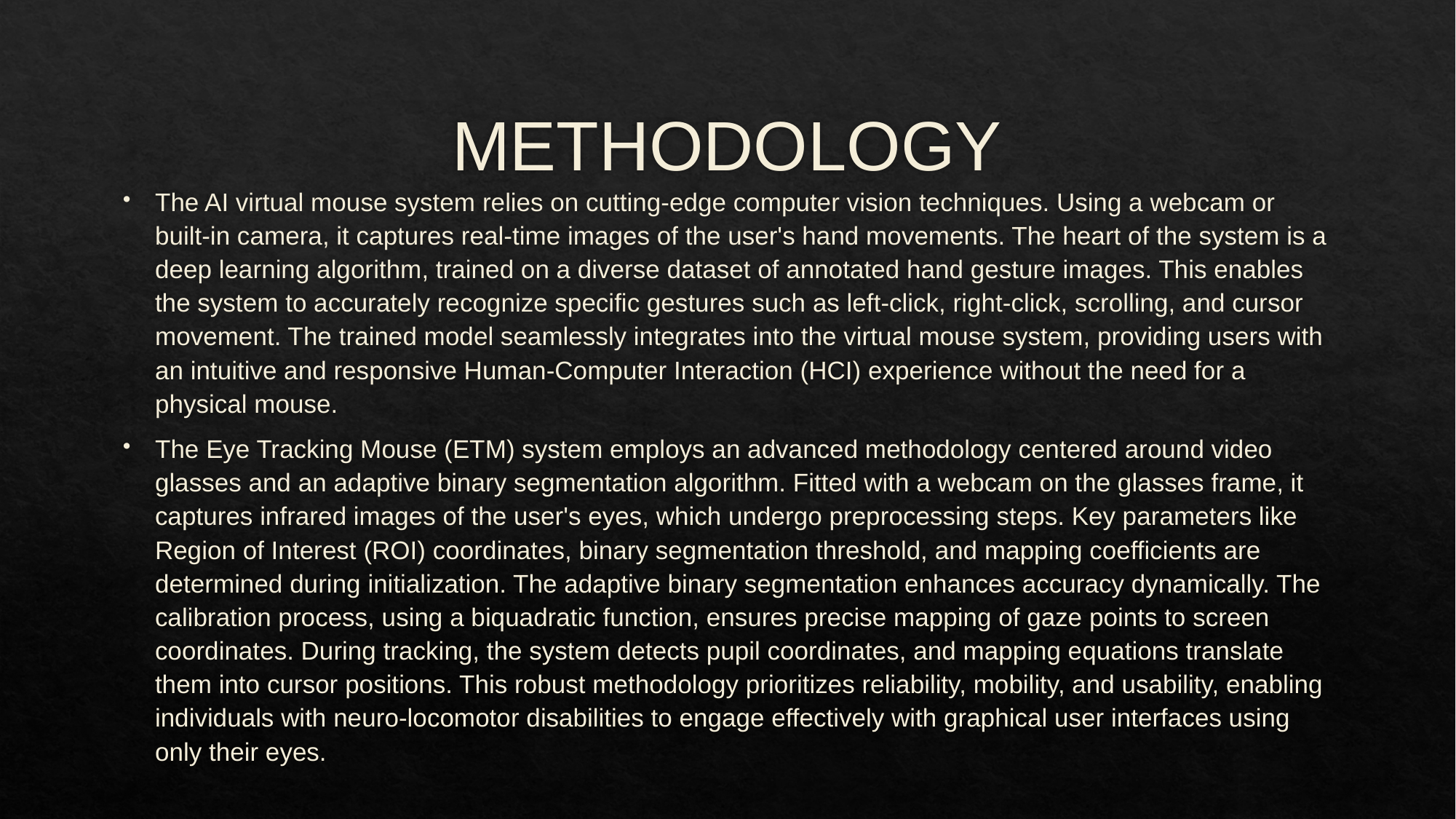

# METHODOLOGY
The AI virtual mouse system relies on cutting-edge computer vision techniques. Using a webcam or built-in camera, it captures real-time images of the user's hand movements. The heart of the system is a deep learning algorithm, trained on a diverse dataset of annotated hand gesture images. This enables the system to accurately recognize specific gestures such as left-click, right-click, scrolling, and cursor movement. The trained model seamlessly integrates into the virtual mouse system, providing users with an intuitive and responsive Human-Computer Interaction (HCI) experience without the need for a physical mouse.
The Eye Tracking Mouse (ETM) system employs an advanced methodology centered around video glasses and an adaptive binary segmentation algorithm. Fitted with a webcam on the glasses frame, it captures infrared images of the user's eyes, which undergo preprocessing steps. Key parameters like Region of Interest (ROI) coordinates, binary segmentation threshold, and mapping coefficients are determined during initialization. The adaptive binary segmentation enhances accuracy dynamically. The calibration process, using a biquadratic function, ensures precise mapping of gaze points to screen coordinates. During tracking, the system detects pupil coordinates, and mapping equations translate them into cursor positions. This robust methodology prioritizes reliability, mobility, and usability, enabling individuals with neuro-locomotor disabilities to engage effectively with graphical user interfaces using only their eyes.